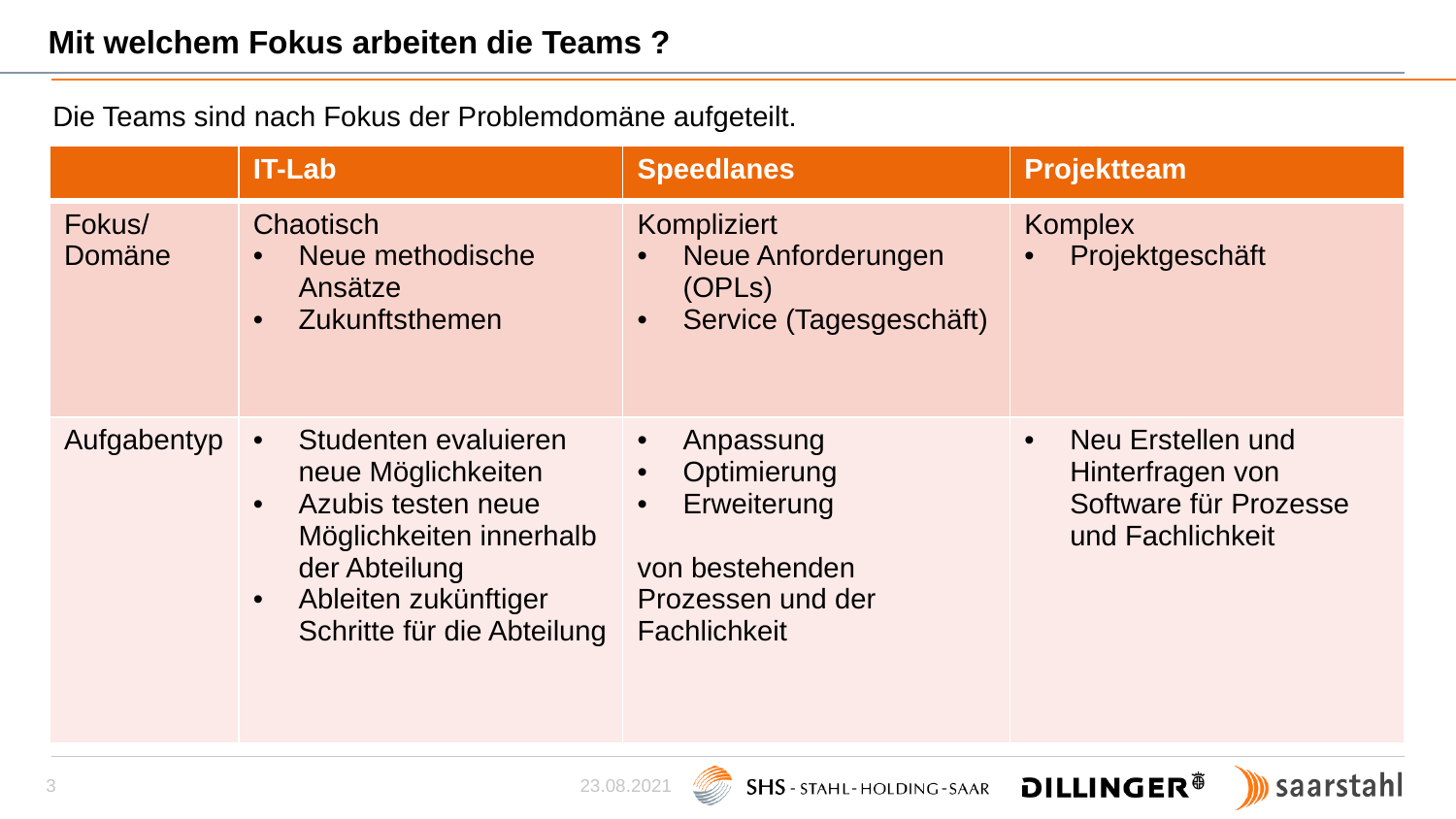

# Mit welchem Fokus arbeiten die Teams ?
Die Teams sind nach Fokus der Problemdomäne aufgeteilt.
|  | IT-Lab | Speedlanes | Projektteam |
| --- | --- | --- | --- |
| Fokus/ Domäne | Chaotisch Neue methodische Ansätze Zukunftsthemen | Kompliziert Neue Anforderungen (OPLs) Service (Tagesgeschäft) | Komplex Projektgeschäft |
| Aufgabentyp | Studenten evaluieren neue Möglichkeiten Azubis testen neue Möglichkeiten innerhalb der Abteilung Ableiten zukünftiger Schritte für die Abteilung | Anpassung Optimierung Erweiterung von bestehenden Prozessen und der Fachlichkeit | Neu Erstellen und Hinterfragen von Software für Prozesse und Fachlichkeit |
23.08.2021
3